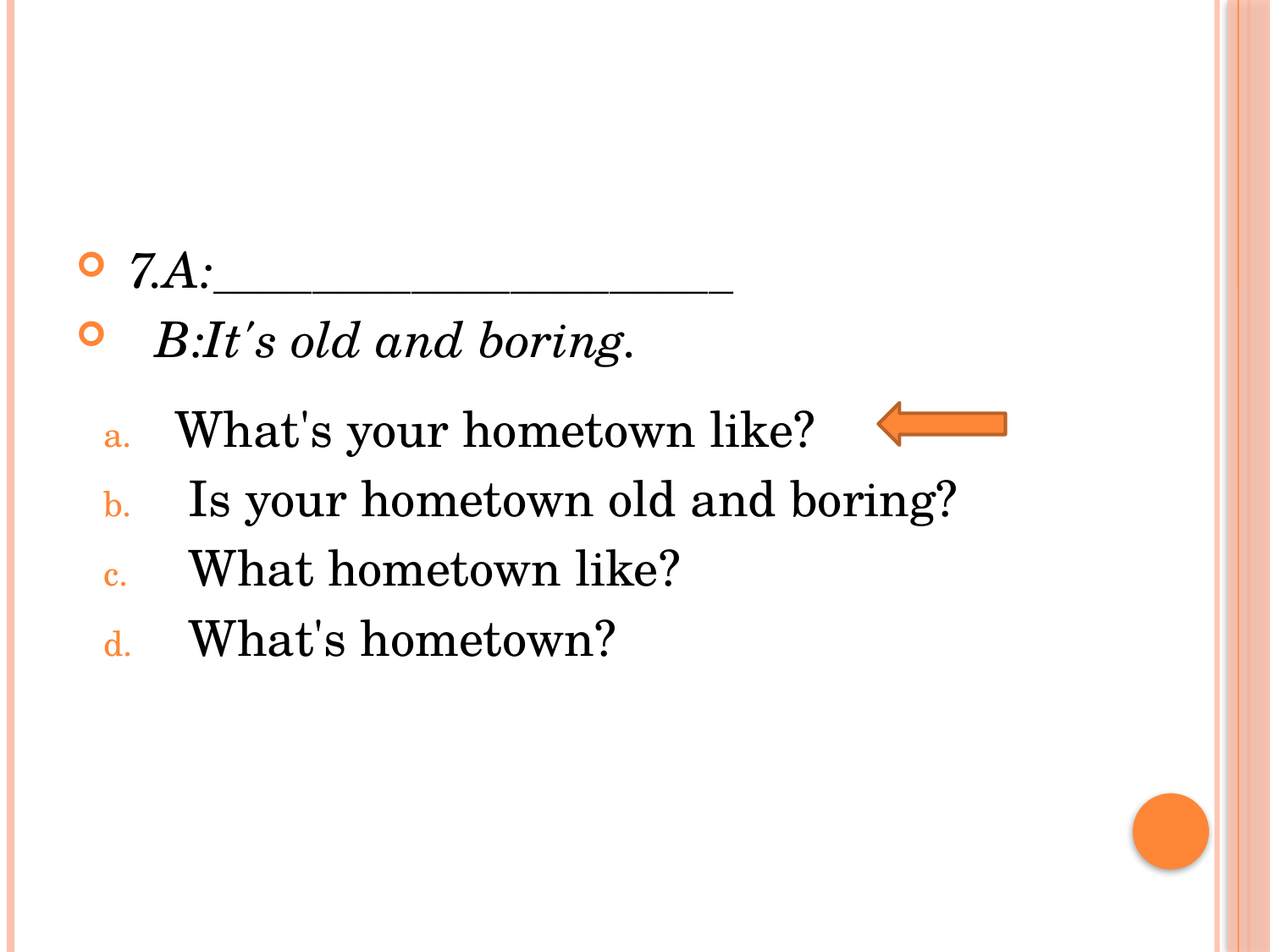

#
 7.A:_____________________
   B:It's old and boring.
What's your hometown like?
 Is your hometown old and boring?
 What hometown like?
 What's hometown?